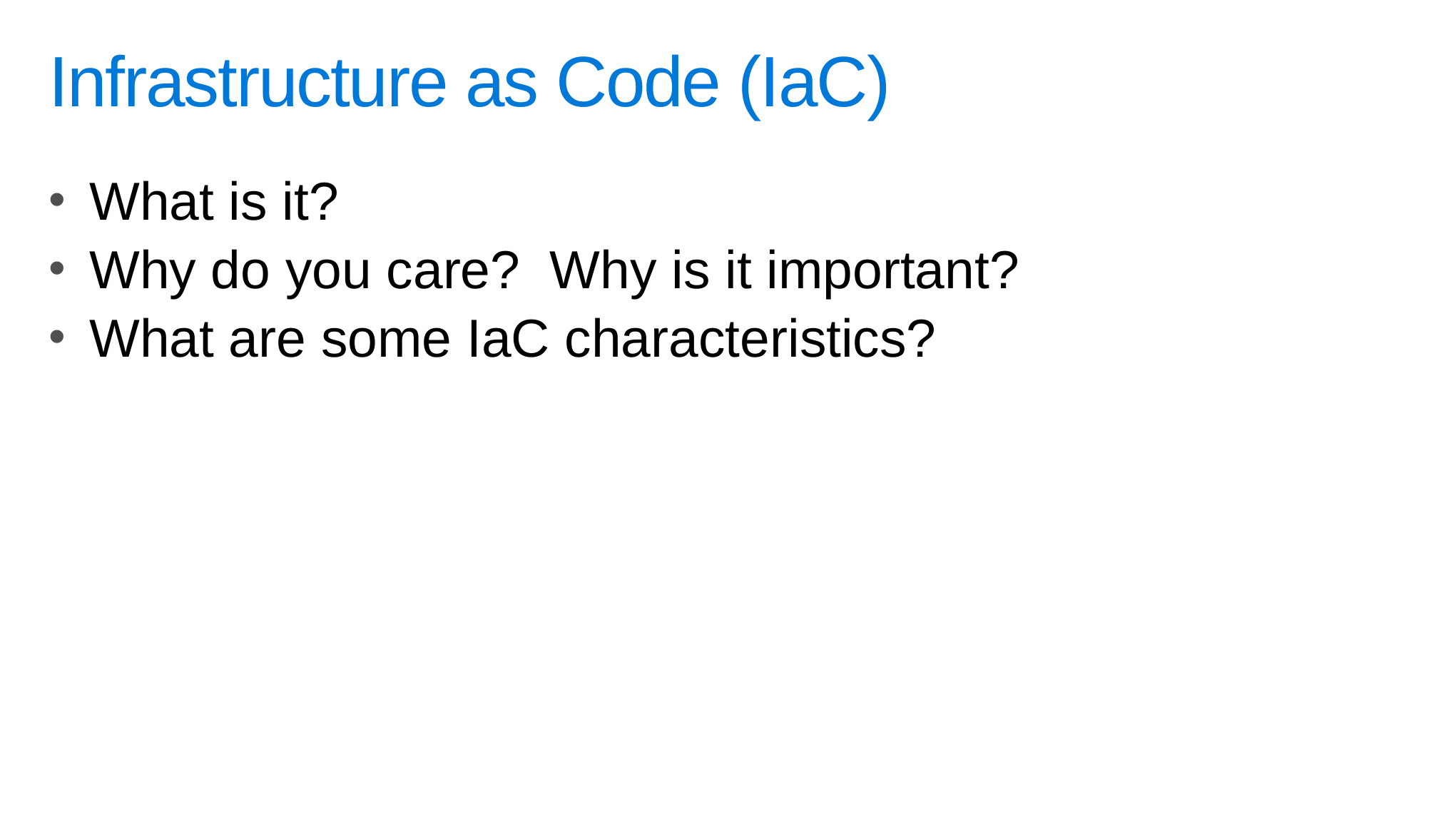

# Infrastructure as Code (IaC)
What is it?
Why do you care?  Why is it important?
What are some IaC characteristics?